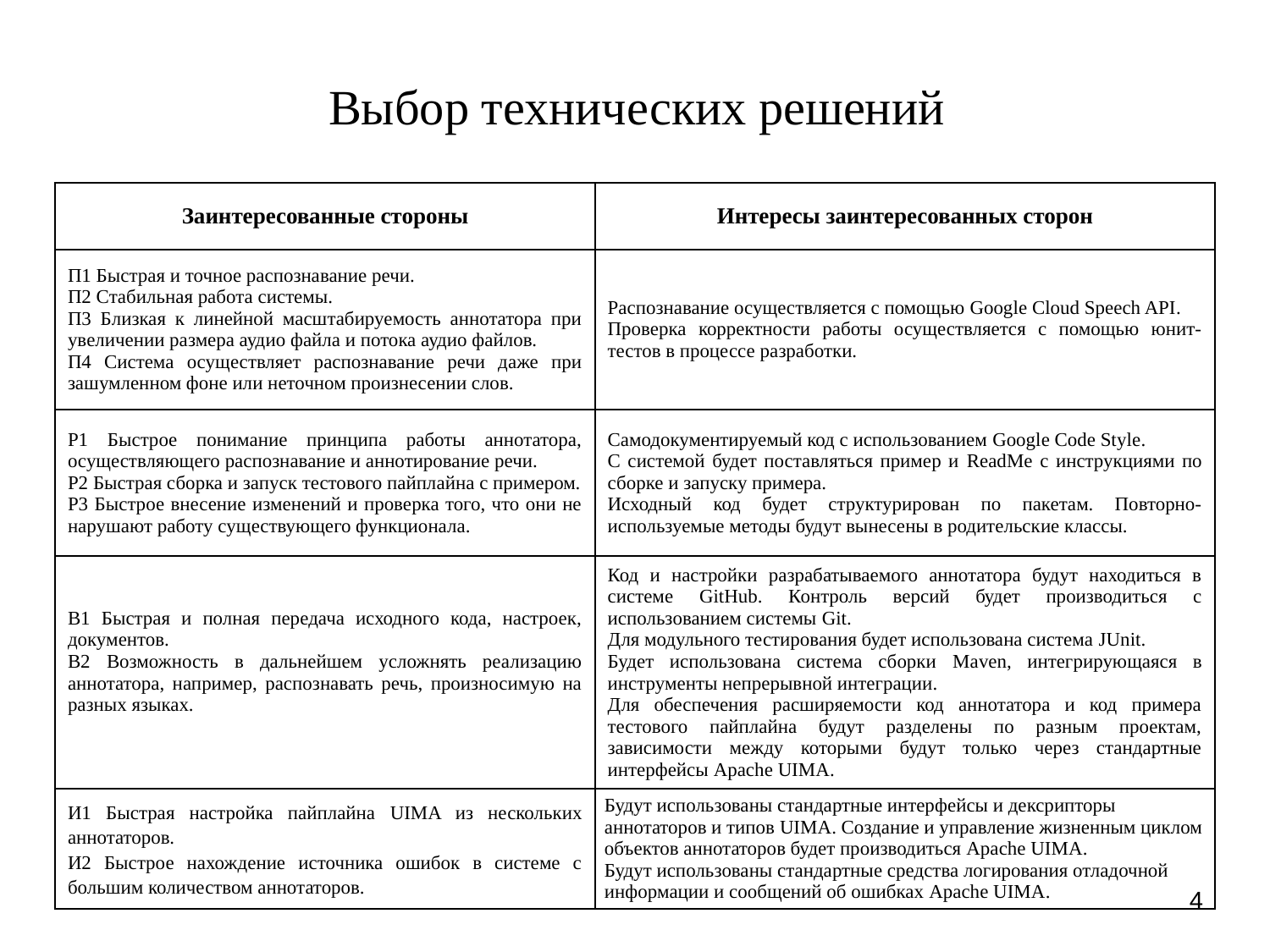

# Выбор технических решений
| Заинтересованные стороны | Интересы заинтересованных сторон |
| --- | --- |
| П1 Быстрая и точное распознавание речи. П2 Стабильная работа системы. П3 Близкая к линейной масштабируемость аннотатора при увеличении размера аудио файла и потока аудио файлов. П4 Система осуществляет распознавание речи даже при зашумленном фоне или неточном произнесении слов. | Распознавание осуществляется с помощью Google Cloud Speech API. Проверка корректности работы осуществляется с помощью юнит-тестов в процессе разработки. |
| Р1 Быстрое понимание принципа работы аннотатора, осуществляющего распознавание и аннотирование речи. Р2 Быстрая сборка и запуск тестового пайплайна с примером. Р3 Быстрое внесение изменений и проверка того, что они не нарушают работу существующего функционала. | Самодокументируемый код с использованием Google Code Style. С системой будет поставляться пример и ReadMe с инструкциями по сборке и запуску примера.  Исходный код будет структурирован по пакетам. Повторно-используемые методы будут вынесены в родительские классы. |
| В1 Быстрая и полная передача исходного кода, настроек, документов. В2 Возможность в дальнейшем усложнять реализацию аннотатора, например, распознавать речь, произносимую на разных языках. | Код и настройки разрабатываемого аннотатора будут находиться в системе GitHub. Контроль версий будет производиться с использованием системы Git. Для модульного тестирования будет использована система JUnit. Будет использована система сборки Maven, интегрирующаяся в инструменты непрерывной интеграции. Для обеспечения расширяемости код аннотатора и код примера тестового пайплайна будут разделены по разным проектам, зависимости между которыми будут только через стандартные интерфейсы Apache UIMA. |
| И1 Быстрая настройка пайплайна UIMA из нескольких аннотаторов. И2 Быстрое нахождение источника ошибок в системе с большим количеством аннотаторов. | Будут использованы стандартные интерфейсы и дексрипторы аннотаторов и типов UIMA. Создание и управление жизненным циклом объектов аннотаторов будет производиться Apache UIMA.  Будут использованы стандартные средства логирования отладочной информации и сообщений об ошибках Apache UIMA. |
4